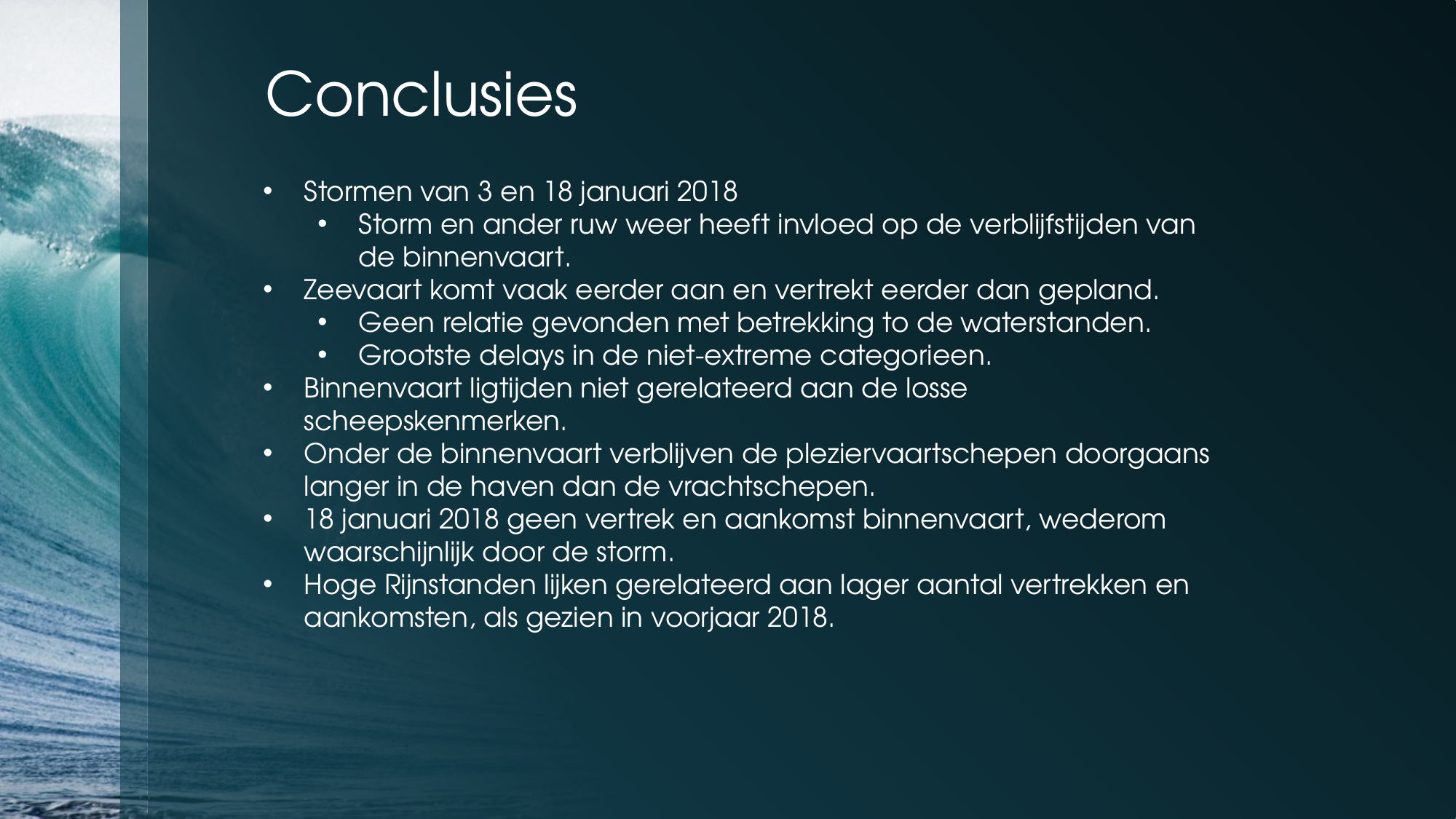

Conclusies
Stormen van 3 en 18 januari 2018
Storm en ander ruw weer heeft invloed op de verblijfstijden van de binnenvaart.
Zeevaart komt vaak eerder aan en vertrekt eerder dan gepland.
Geen relatie gevonden met betrekking to de waterstanden.
Grootste delays in de niet-extreme categorieen.
Binnenvaart ligtijden niet gerelateerd aan de losse scheepskenmerken.
Onder de binnenvaart verblijven de pleziervaartschepen doorgaans langer in de haven dan de vrachtschepen.
18 januari 2018 geen vertrek en aankomst binnenvaart, wederom waarschijnlijk door de storm.
Hoge Rijnstanden lijken gerelateerd aan lager aantal vertrekken en aankomsten, als gezien in voorjaar 2018.